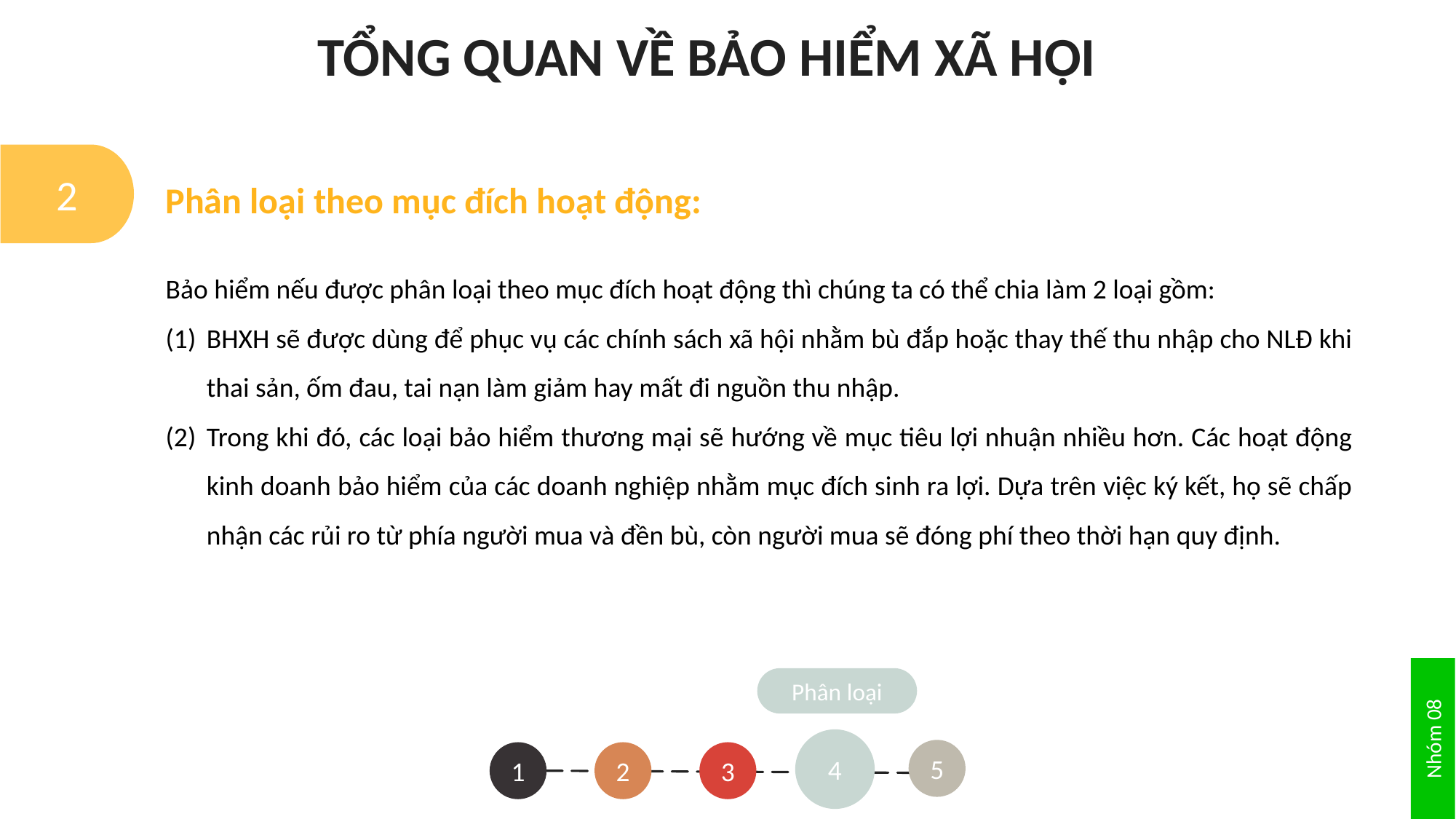

TỔNG QUAN VỀ BẢO HIỂM XÃ HỘI
1
3
2
Phân loại theo mục đích hoạt động:
Bảo hiểm nếu được phân loại theo mục đích hoạt động thì chúng ta có thể chia làm 2 loại gồm:
BHXH sẽ được dùng để phục vụ các chính sách xã hội nhằm bù đắp hoặc thay thế thu nhập cho NLĐ khi thai sản, ốm đau, tai nạn làm giảm hay mất đi nguồn thu nhập.
Trong khi đó, các loại bảo hiểm thương mại sẽ hướng về mục tiêu lợi nhuận nhiều hơn. Các hoạt động kinh doanh bảo hiểm của các doanh nghiệp nhằm mục đích sinh ra lợi. Dựa trên việc ký kết, họ sẽ chấp nhận các rủi ro từ phía người mua và đền bù, còn người mua sẽ đóng phí theo thời hạn quy định.

Nhóm 08
Phân loại
4
5
1
3
2